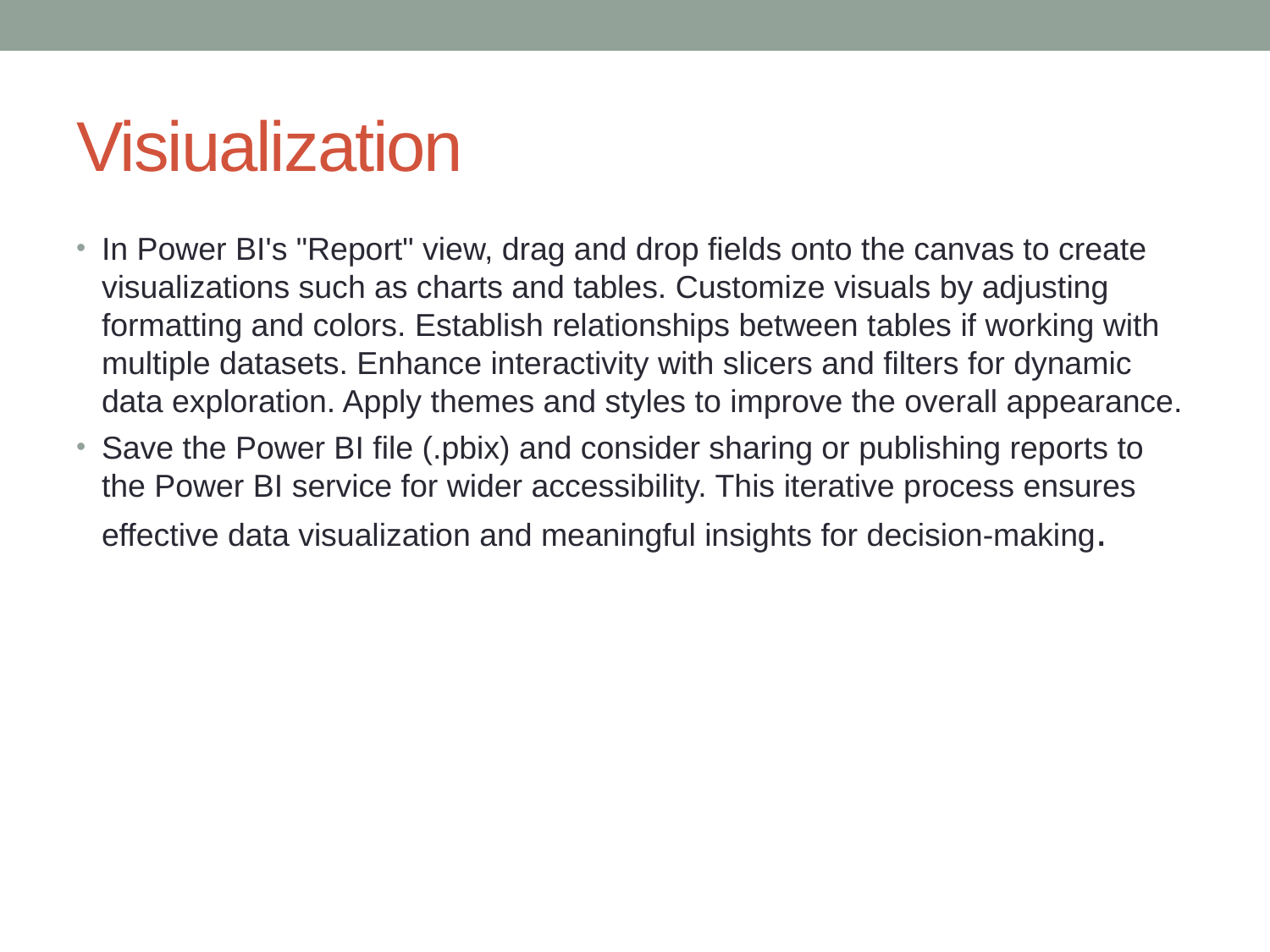

# Visiualization
In Power BI's "Report" view, drag and drop fields onto the canvas to create visualizations such as charts and tables. Customize visuals by adjusting formatting and colors. Establish relationships between tables if working with multiple datasets. Enhance interactivity with slicers and filters for dynamic data exploration. Apply themes and styles to improve the overall appearance.
Save the Power BI file (.pbix) and consider sharing or publishing reports to the Power BI service for wider accessibility. This iterative process ensures effective data visualization and meaningful insights for decision-making.